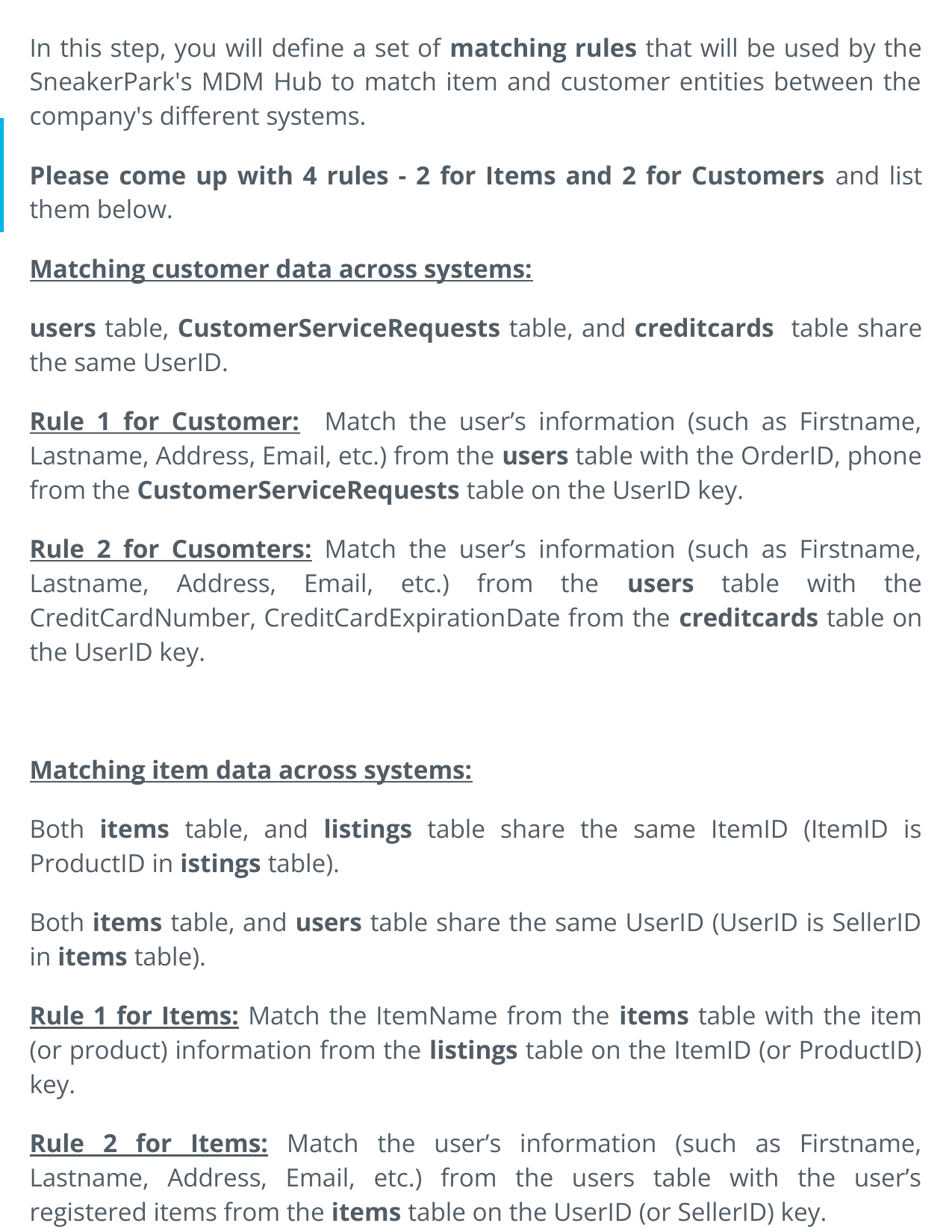

In this step, you will define a set of matching rules that will be used by the SneakerPark's MDM Hub to match item and customer entities between the company's different systems.
Please come up with 4 rules - 2 for Items and 2 for Customers and list them below.
Matching customer data across systems:
users table, CustomerServiceRequests table, and creditcards  table share the same UserID.
Rule 1 for Customer:  Match the user’s information (such as Firstname, Lastname, Address, Email, etc.) from the users table with the OrderID, phone from the CustomerServiceRequests table on the UserID key.
Rule 2 for Cusomters: Match the user’s information (such as Firstname, Lastname, Address, Email, etc.) from the users table with the CreditCardNumber, CreditCardExpirationDate from the creditcards table on the UserID key.

Matching item data across systems:
Both items table, and listings table share the same ItemID (ItemID is ProductID in istings table).
Both items table, and users table share the same UserID (UserID is SellerID in items table).
Rule 1 for Items: Match the ItemName from the items table with the item (or product) information from the listings table on the ItemID (or ProductID) key.
Rule 2 for Items: Match the user’s information (such as Firstname, Lastname, Address, Email, etc.) from the users table with the user’s registered items from the items table on the UserID (or SellerID) key.